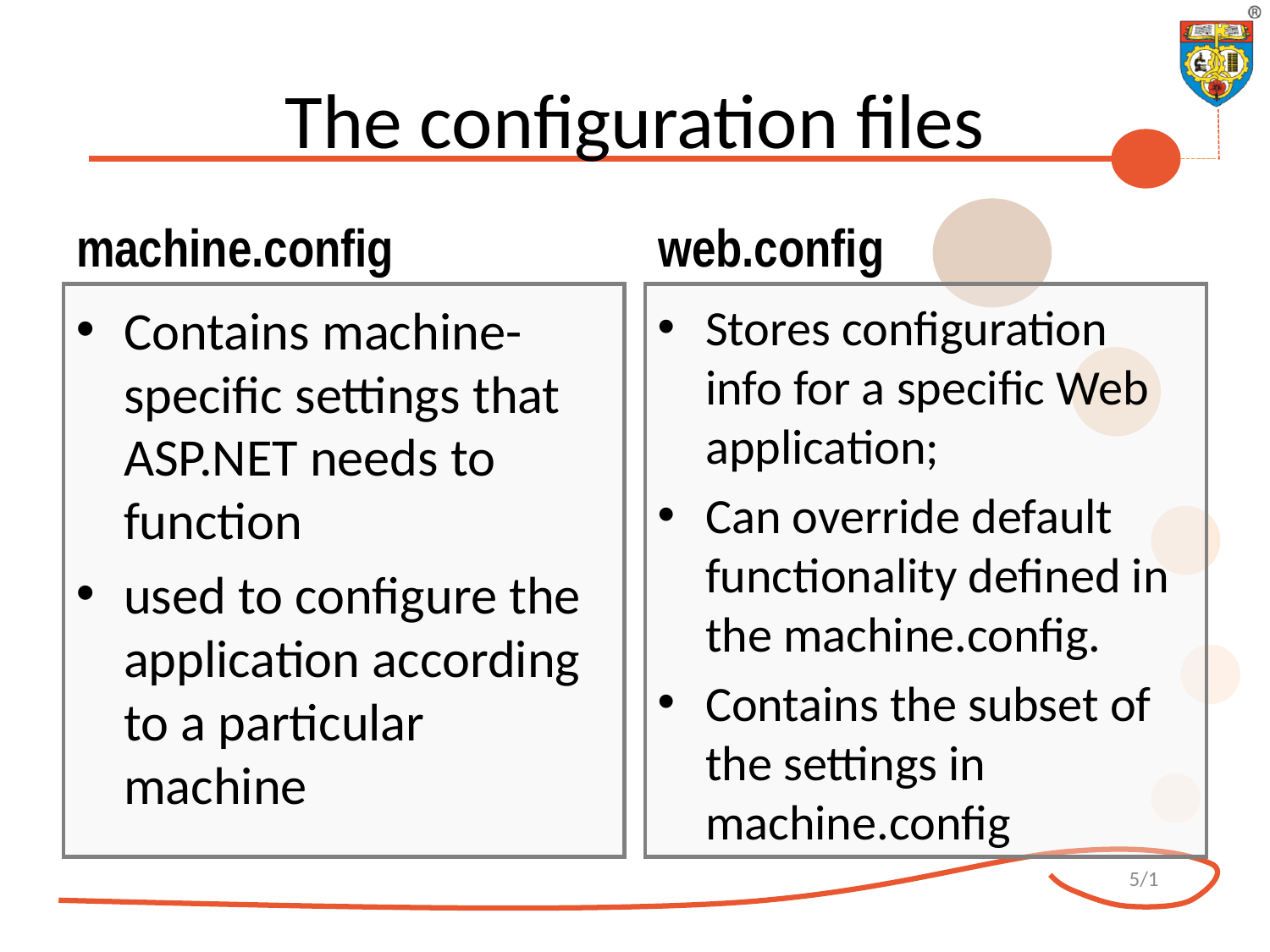

# The configuration files
machine.config
web.config
Contains machine-specific settings that ASP.NET needs to function
used to configure the application according to a particular machine
Stores configuration info for a specific Web application;
Can override default functionality defined in the machine.config.
Contains the subset of the settings in machine.config